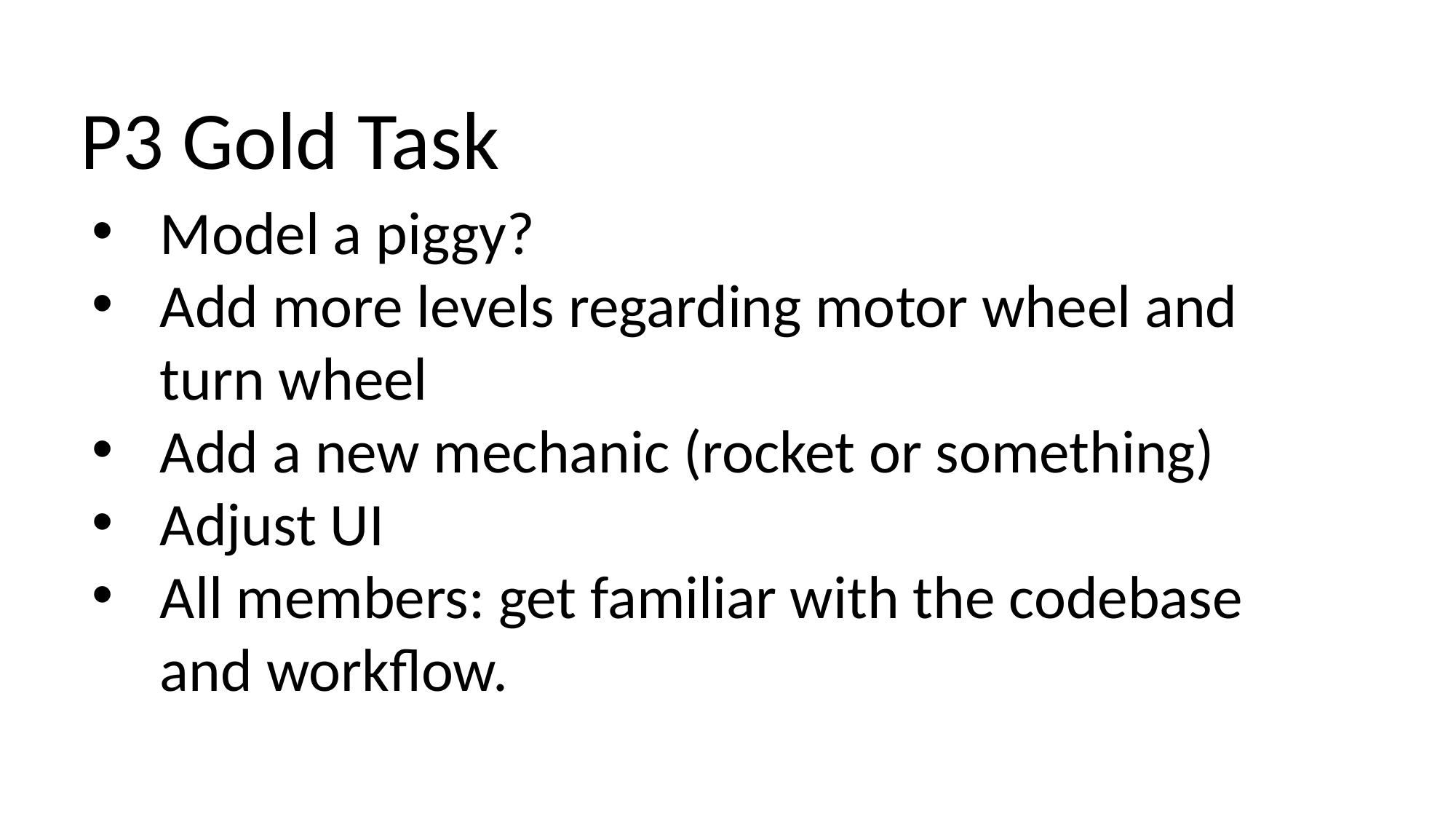

P3 Gold Task
Model a piggy?
Add more levels regarding motor wheel and turn wheel
Add a new mechanic (rocket or something)
Adjust UI
All members: get familiar with the codebase and workflow.